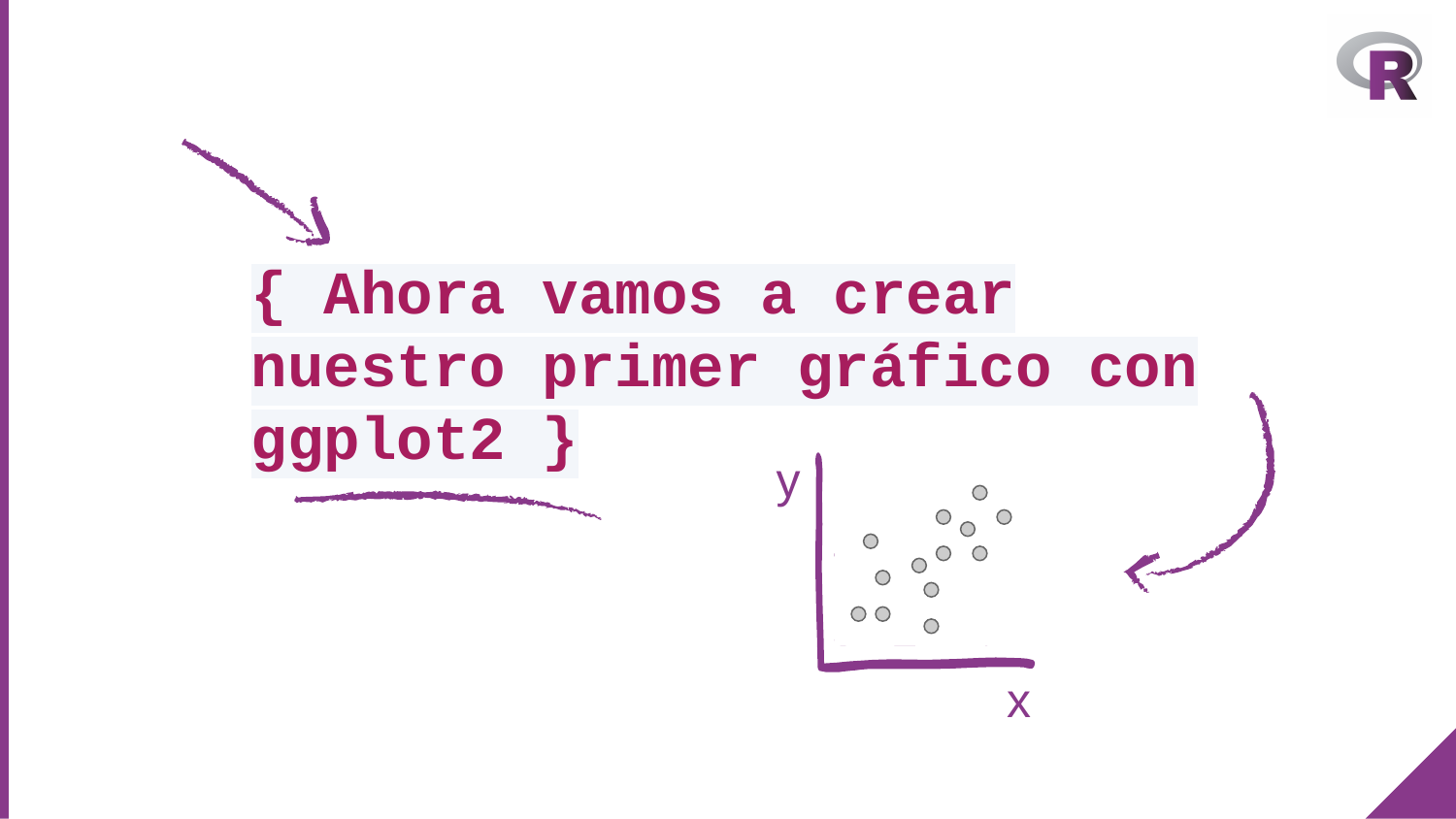

{ Ahora vamos a crear nuestro primer gráfico con
ggplot2 }

y

x